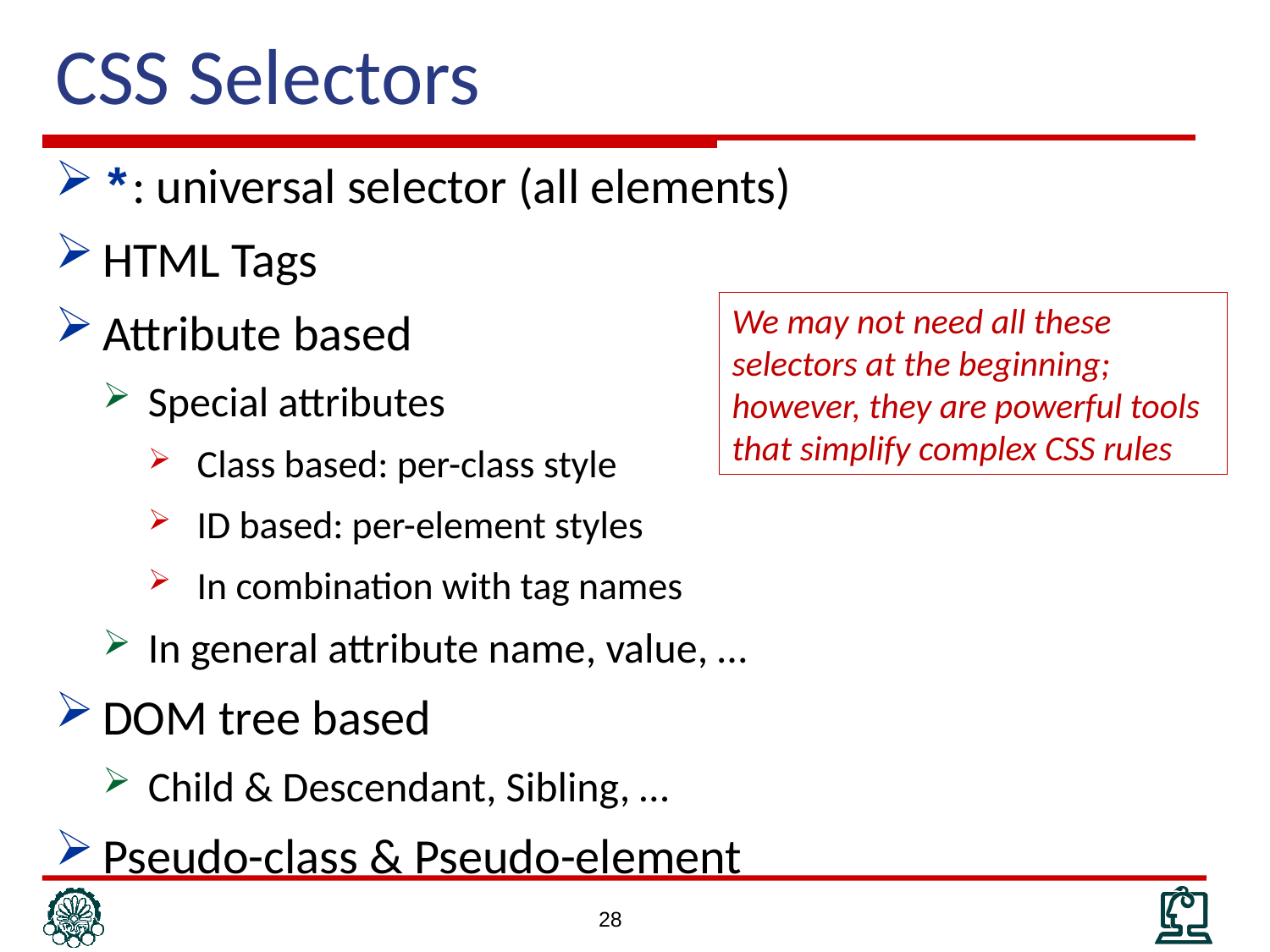

# CSS Selectors
*: universal selector (all elements)
HTML Tags
Attribute based
Special attributes
Class based: per-class style
ID based: per-element styles
In combination with tag names
In general attribute name, value, …
DOM tree based
Child & Descendant, Sibling, …
Pseudo-class & Pseudo-element

We may not need all these selectors at the beginning; however, they are powerful tools that simplify complex CSS rules
28